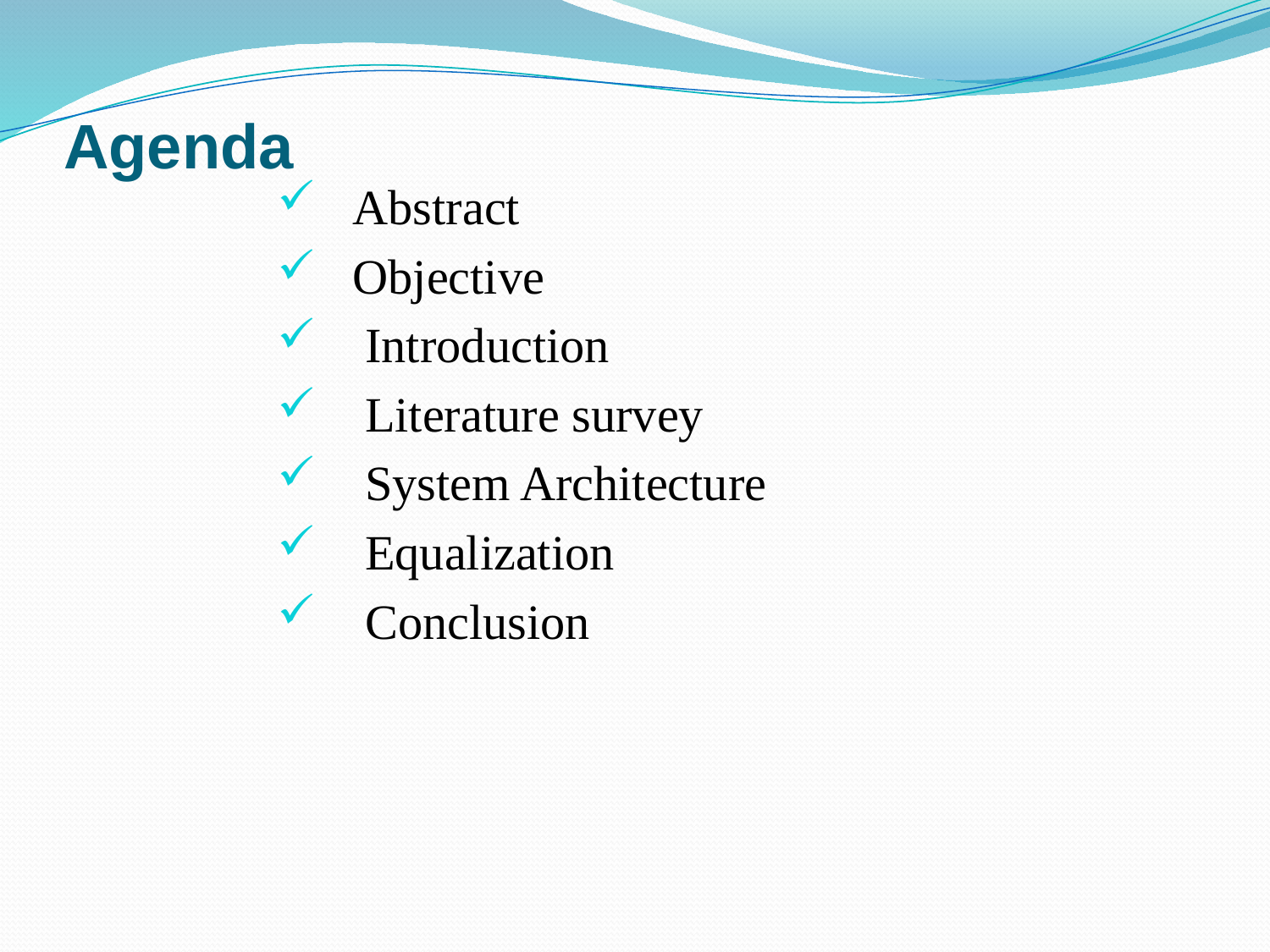

# Agenda
   Abstract
   Objective
    Introduction
    Literature survey
    System Architecture
    Equalization
    Conclusion